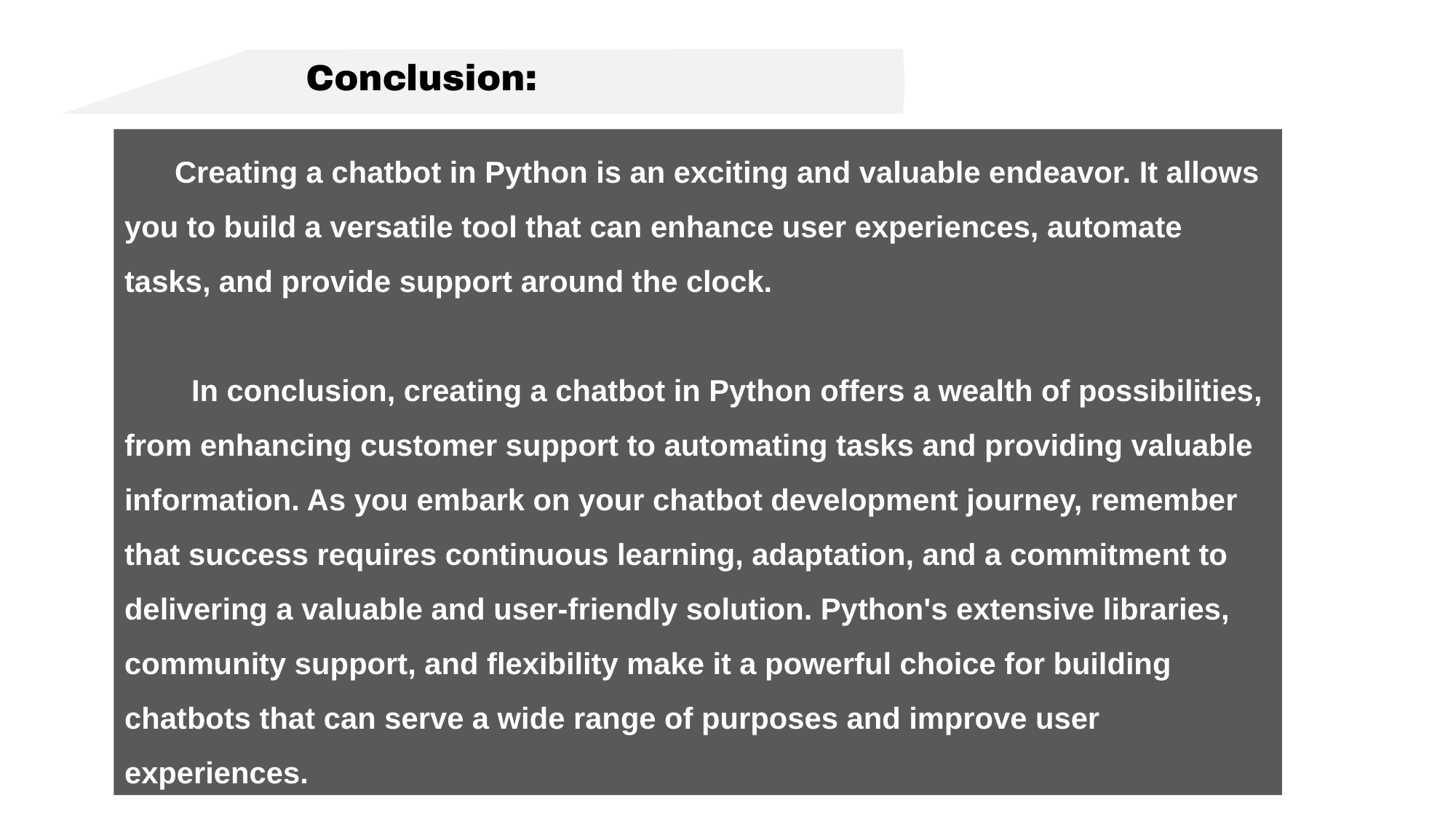

Conclusion:

      Creating a chatbot in Python is an exciting and valuable endeavor. It allows you to build a versatile tool that can enhance user experiences, automate tasks, and provide support around the clock.

        In conclusion, creating a chatbot in Python offers a wealth of possibilities, from enhancing customer support to automating tasks and providing valuable information. As you embark on your chatbot development journey, remember that success requires continuous learning, adaptation, and a commitment to delivering a valuable and user-friendly solution. Python's extensive libraries, community support, and flexibility make it a powerful choice for building chatbots that can serve a wide range of purposes and improve user experiences.